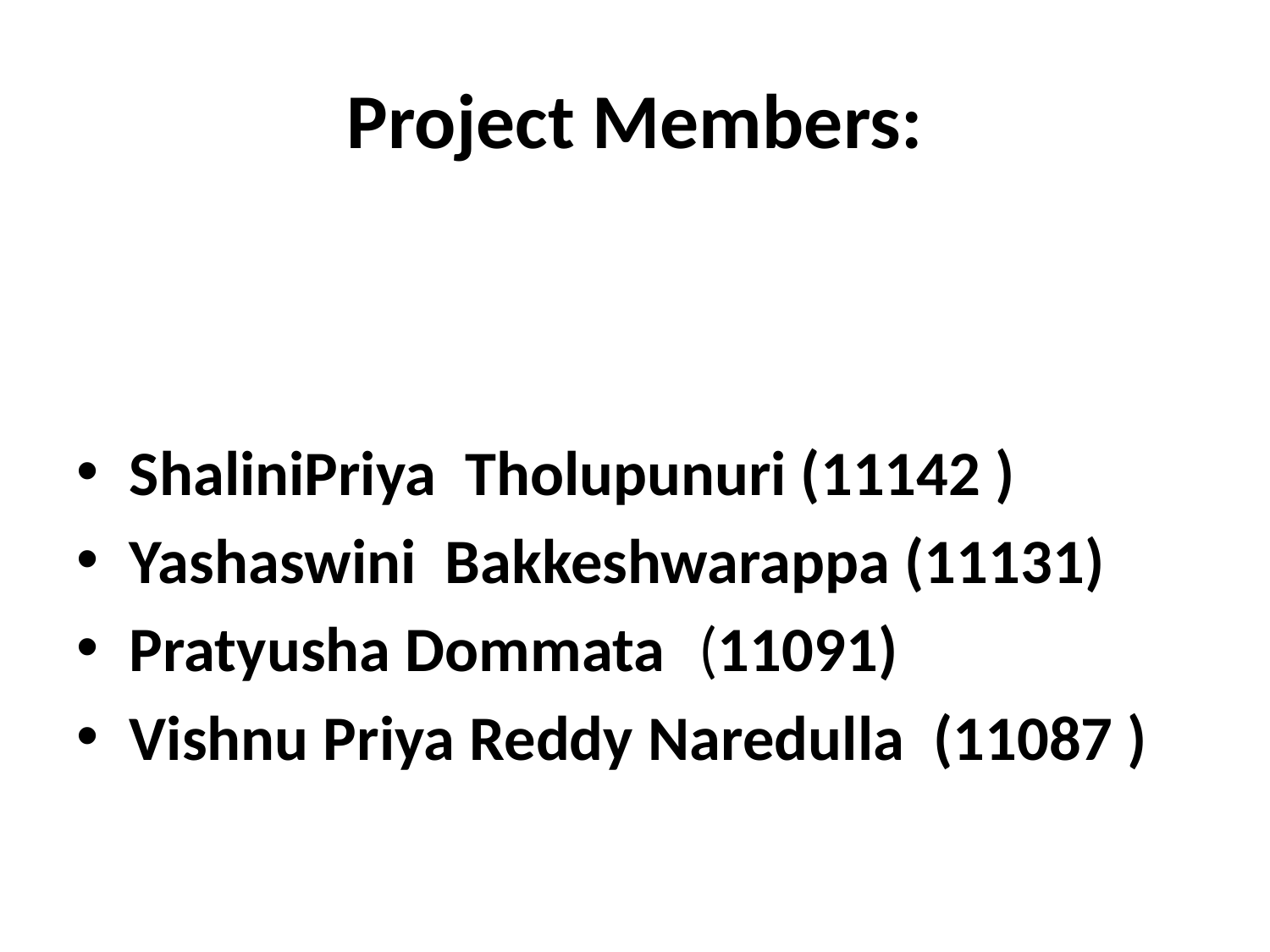

# Project Members:

ShaliniPriya  Tholupunuri (11142 )
Yashaswini  Bakkeshwarappa (11131)
Pratyusha Dommata 	(11091)
Vishnu Priya Reddy Naredulla  (11087 )